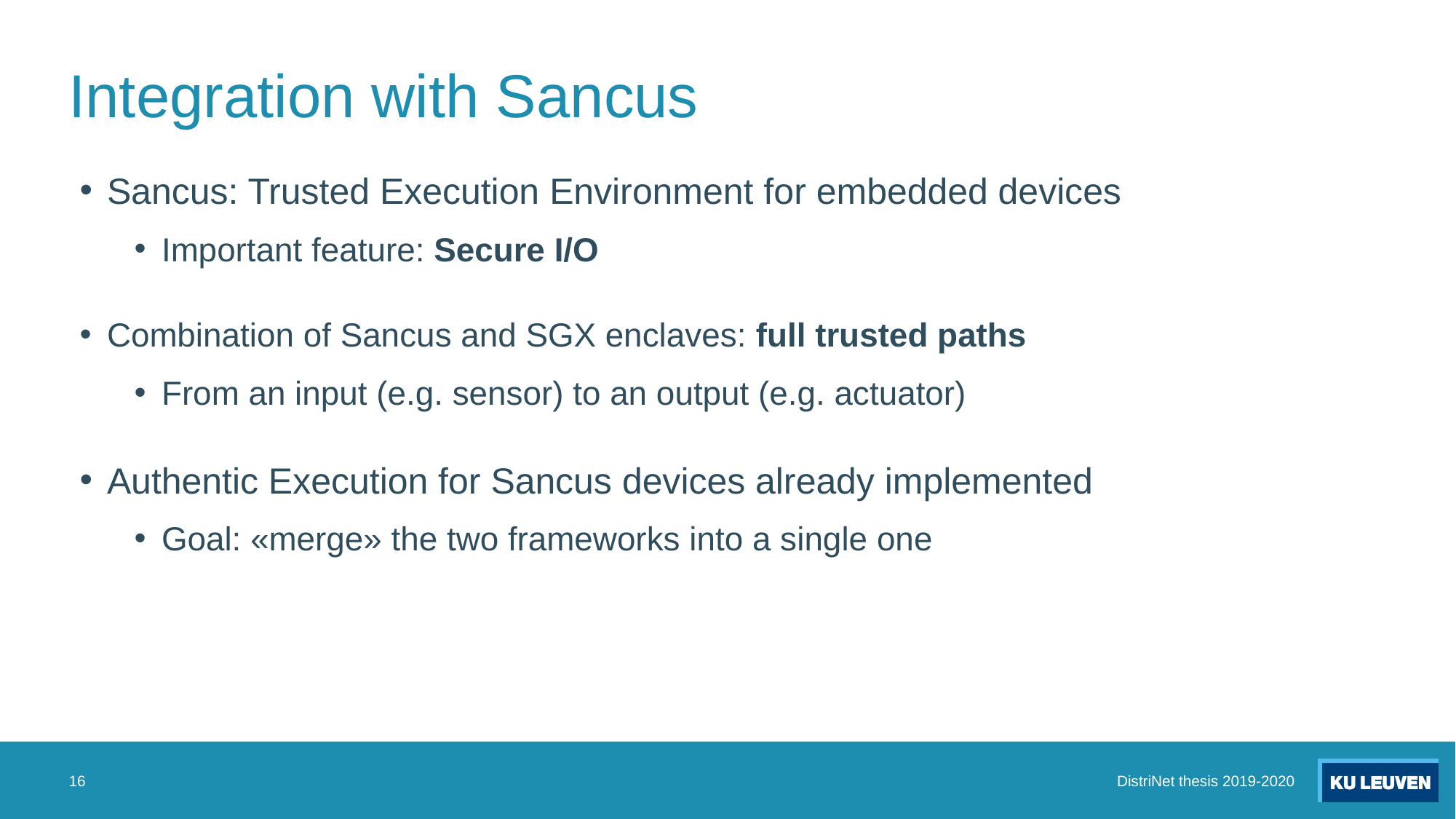

# Integration with Sancus
Sancus: Trusted Execution Environment for embedded devices
Important feature: Secure I/O
Combination of Sancus and SGX enclaves: full trusted paths
From an input (e.g. sensor) to an output (e.g. actuator)
Authentic Execution for Sancus devices already implemented
Goal: «merge» the two frameworks into a single one
16
DistriNet thesis 2019-2020